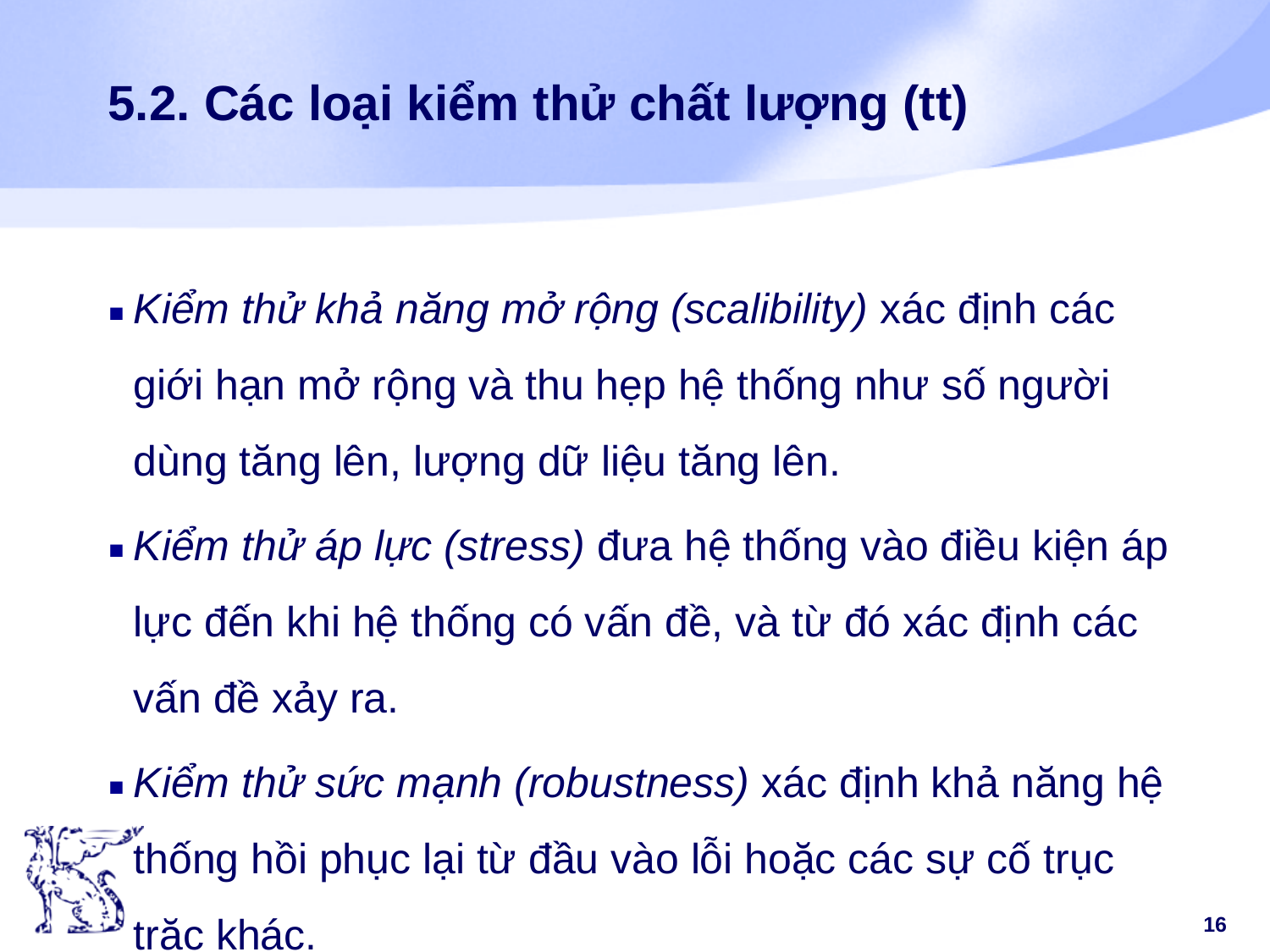

# 5.2. Các loại kiểm thử chất lượng (tt)
Kiểm thử khả năng mở rộng (scalibility) xác định các giới hạn mở rộng và thu hẹp hệ thống như số người dùng tăng lên, lượng dữ liệu tăng lên.
Kiểm thử áp lực (stress) đưa hệ thống vào điều kiện áp lực đến khi hệ thống có vấn đề, và từ đó xác định các vấn đề xảy ra.
Kiểm thử sức mạnh (robustness) xác định khả năng hệ thống hồi phục lại từ đầu vào lỗi hoặc các sự cố trục trặc khác.

16